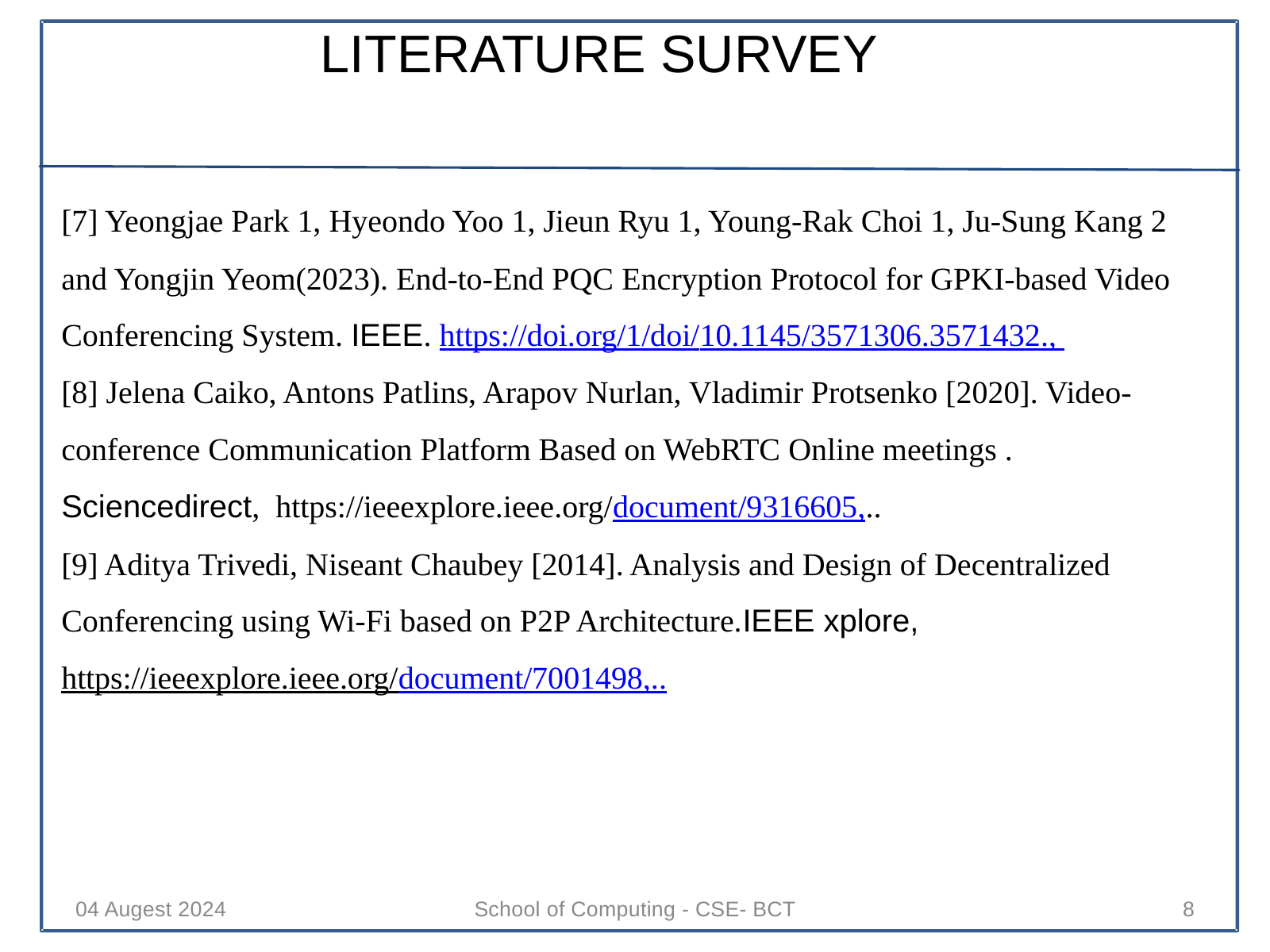

LITERATURE SURVEY

[7] Yeongjae Park 1, Hyeondo Yoo 1, Jieun Ryu 1, Young-Rak Choi 1, Ju-Sung Kang 2 and Yongjin Yeom(2023). End-to-End PQC Encryption Protocol for GPKI-based Video Conferencing System. IEEE. https://doi.org/1/doi/10.1145/3571306.3571432.,
[8] Jelena Caiko, Antons Patlins, Arapov Nurlan, Vladimir Protsenko [2020]. Video-conference Communication Platform Based on WebRTC Online meetings . Sciencedirect,  https://ieeexplore.ieee.org/document/9316605,..
[9] Aditya Trivedi, Niseant Chaubey [2014]. Analysis and Design of Decentralized Conferencing using Wi-Fi based on P2P Architecture.IEEE xplore, https://ieeexplore.ieee.org/document/7001498,..
04 Augest 2024
School of Computing - CSE- BCT
8